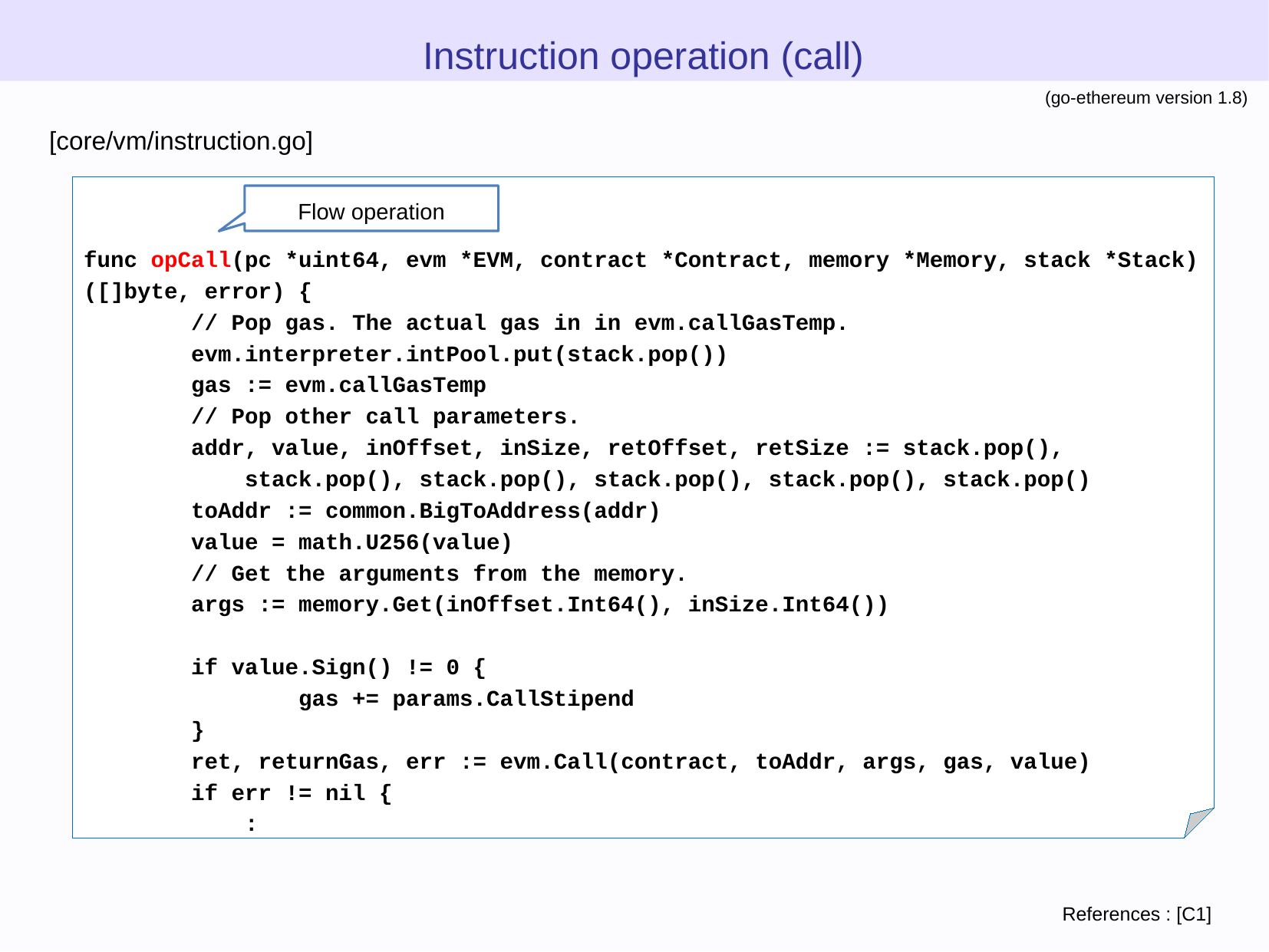

Instruction operation (call)
(go-ethereum version 1.8)
[core/vm/instruction.go]

func opCall(pc *uint64, evm *EVM, contract *Contract, memory *Memory, stack *Stack) ([]byte, error) {
        // Pop gas. The actual gas in in evm.callGasTemp.
        evm.interpreter.intPool.put(stack.pop())
        gas := evm.callGasTemp
        // Pop other call parameters.
        addr, value, inOffset, inSize, retOffset, retSize := stack.pop(),
            stack.pop(), stack.pop(), stack.pop(), stack.pop(), stack.pop()
        toAddr := common.BigToAddress(addr)
        value = math.U256(value)
        // Get the arguments from the memory.
        args := memory.Get(inOffset.Int64(), inSize.Int64())

        if value.Sign() != 0 {
                gas += params.CallStipend
        }
        ret, returnGas, err := evm.Call(contract, toAddr, args, gas, value)
        if err != nil {
            :
Flow operation
References : [C1]